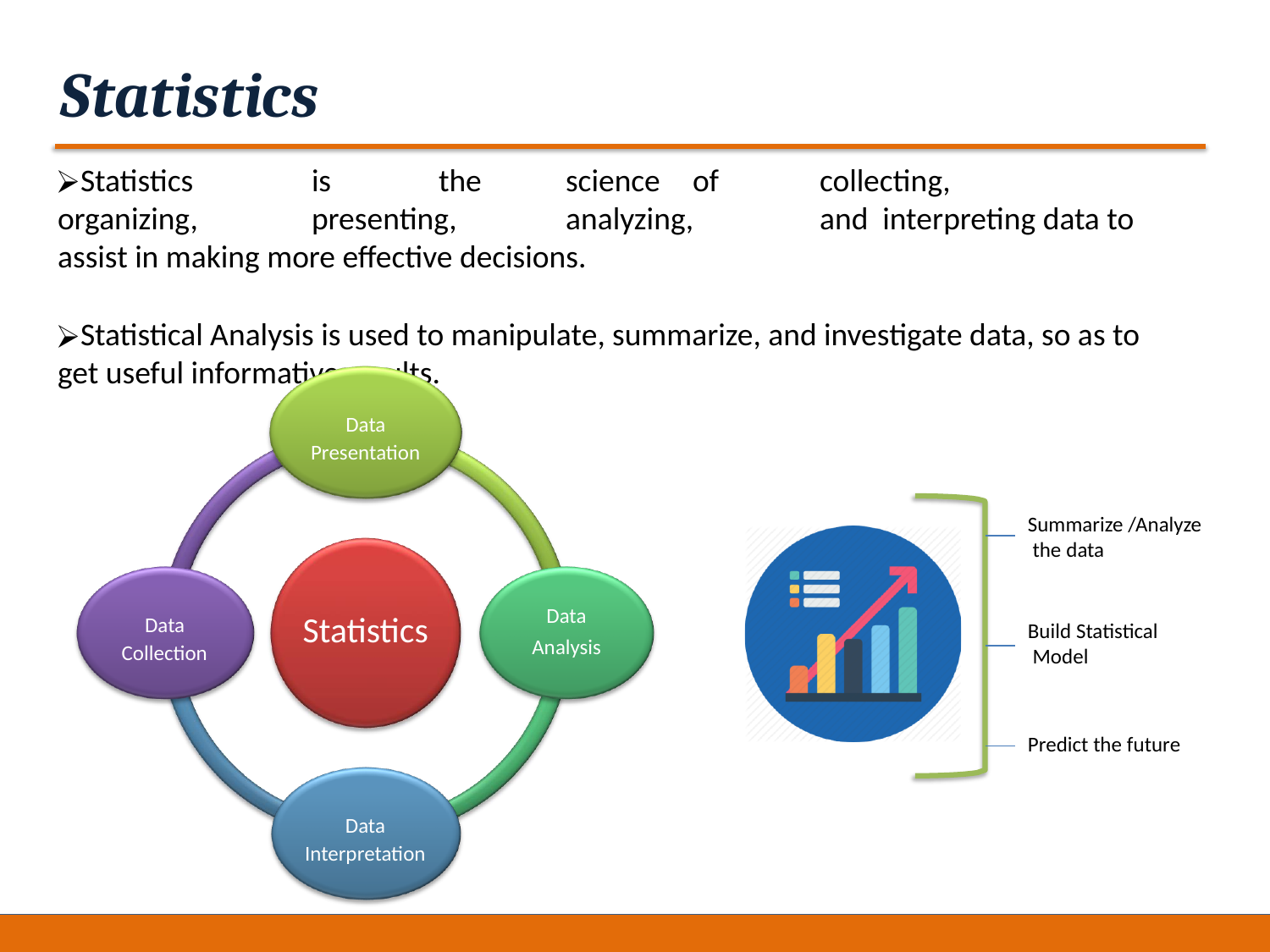

# Statistics

Statistics	is	the	science	of	collecting,	organizing,	presenting,	analyzing,	and  interpreting data to assist in making more effective decisions.

Statistical Analysis is used to manipulate, summarize, and investigate data, so as to  get useful informative results.

Data  Presentation

Summarize /Analyze  the data

Data  Analysis
Data  Collection
Statistics
Build Statistical  Model

Predict the future

Data  Interpretation